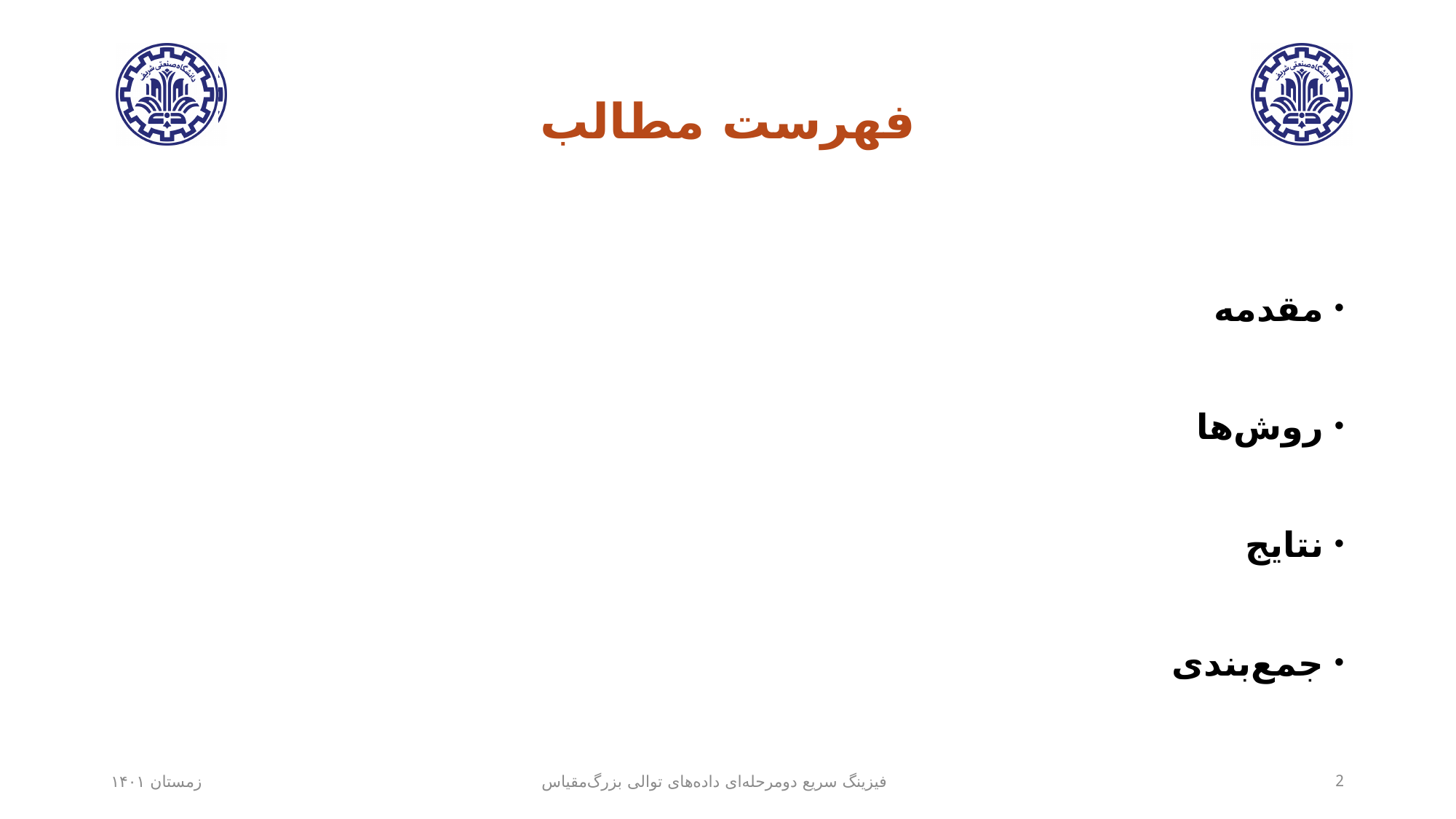

# فهرست مطالب
مقدمه
روش‌ها
نتایج
جمع‌بندی
زمستان ۱۴۰۱
فیزینگ سریع دومرحله‌ای داده‌های توالی بزرگ‌مقیاس
2